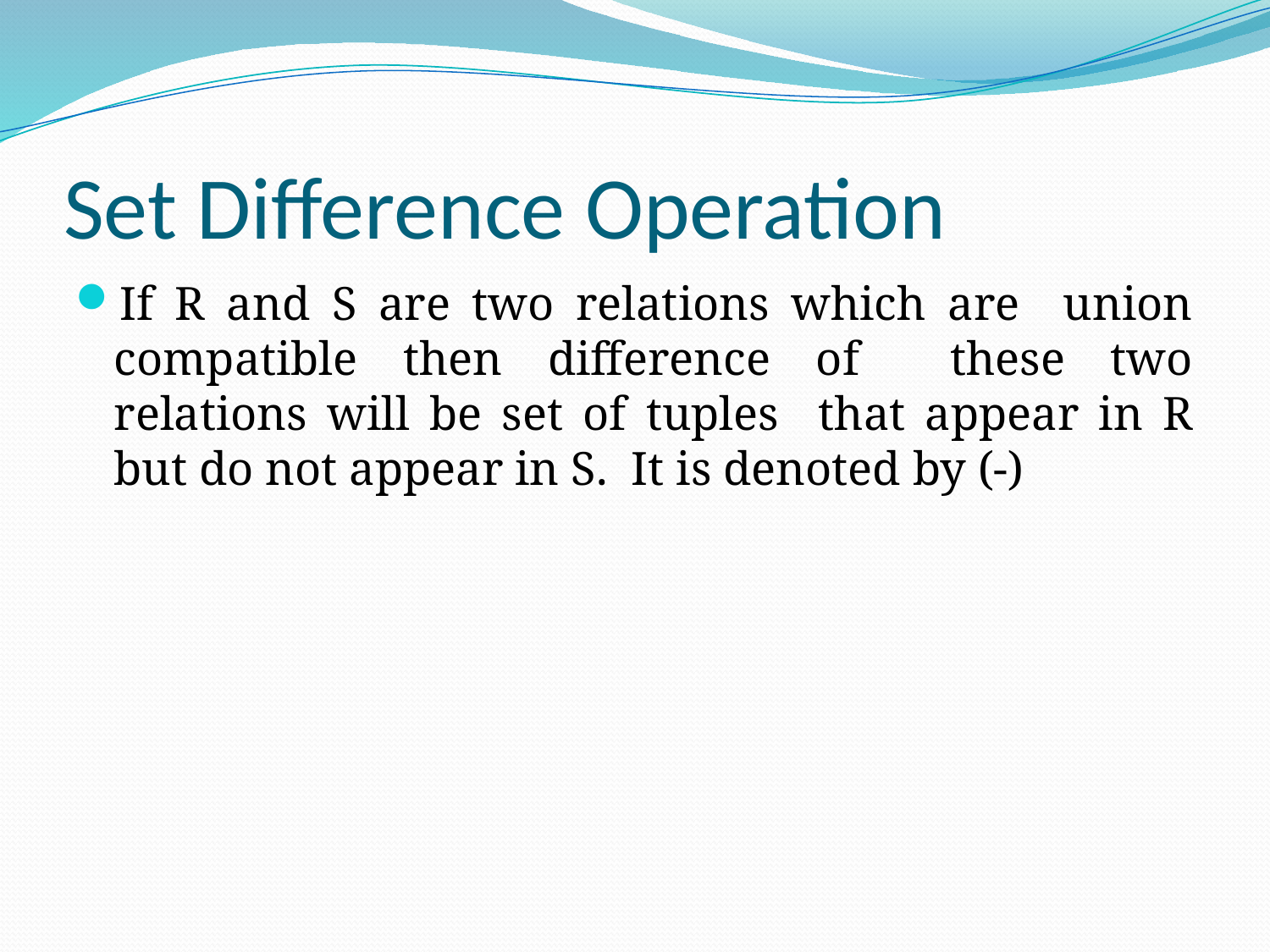

# Set Difference Operation
If R and S are two relations which are  union compatible then difference of  these two relations will be set of tuples  that appear in R but do not appear in S.  It is denoted by (-)